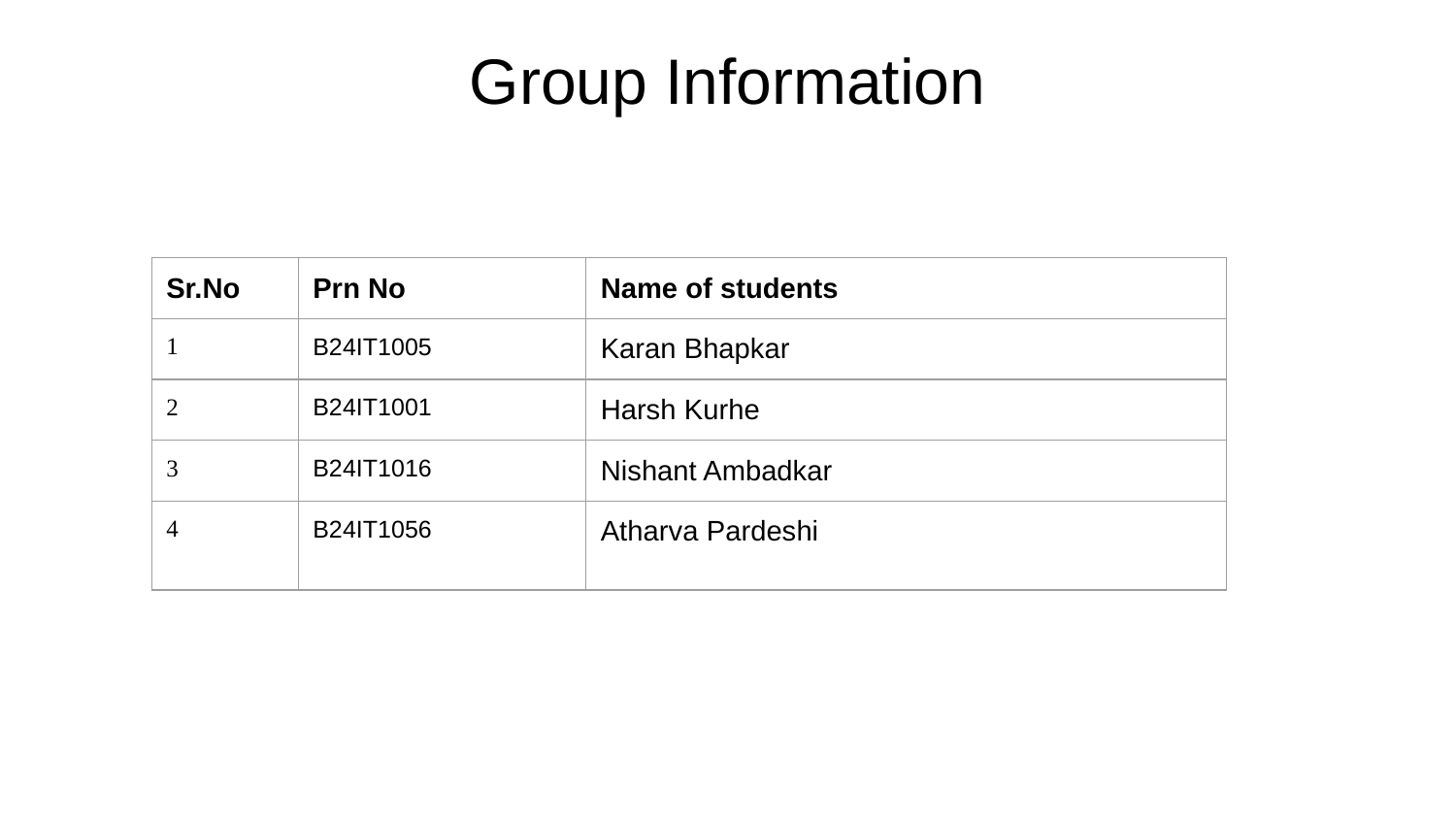

# Group Information
| Sr.No | Prn No | Name of students |
| --- | --- | --- |
| 1 | B24IT1005 | Karan Bhapkar |
| 2 | B24IT1001 | Harsh Kurhe |
| 3 | B24IT1016 | Nishant Ambadkar |
| 4 | B24IT1056 | Atharva Pardeshi |